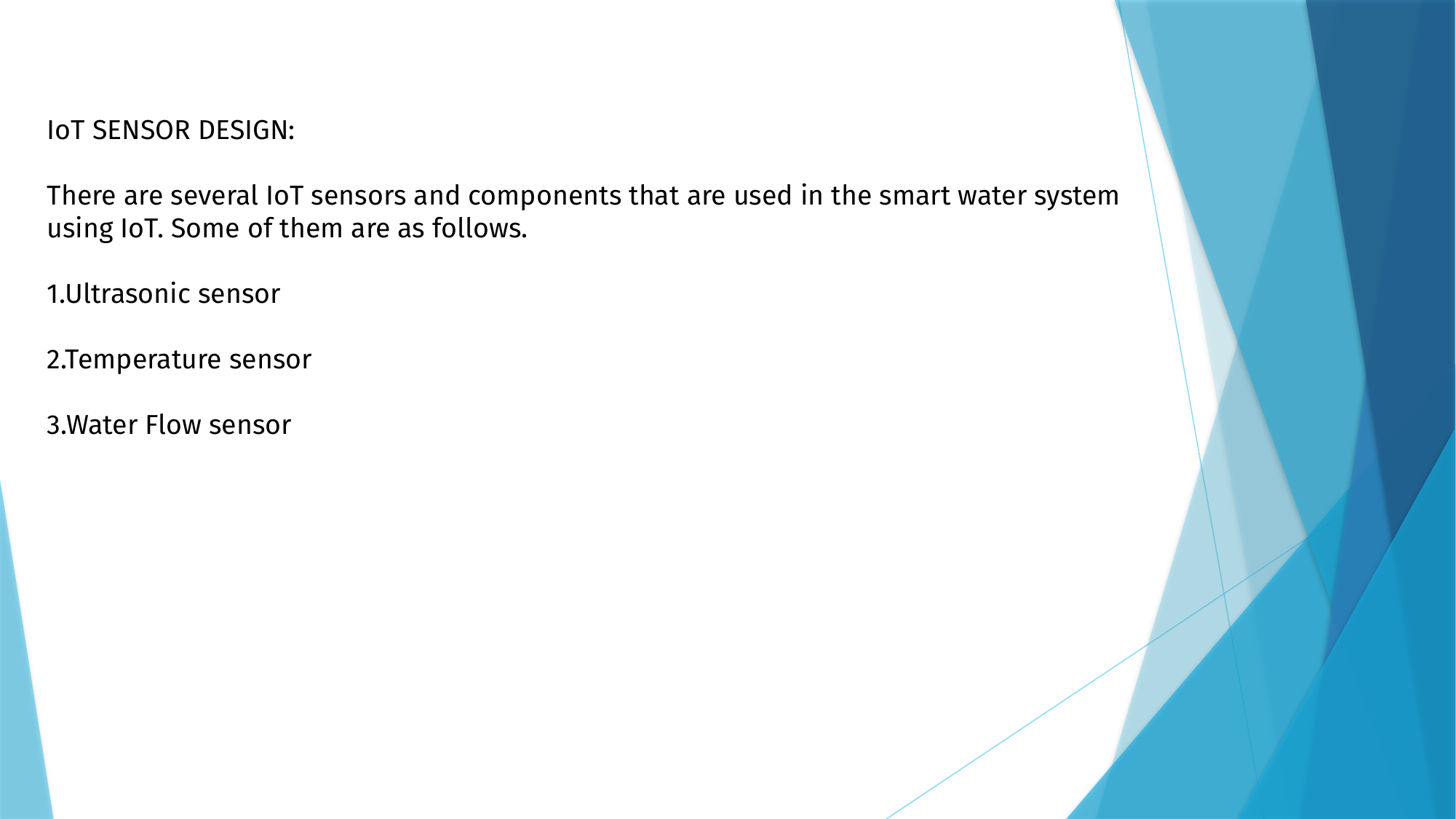

IoT SENSOR DESIGN:

There are several IoT sensors and components that are used in the smart water system
using IoT. Some of them are as follows.

1.Ultrasonic sensor

2.Temperature sensor

3.Water Flow sensor